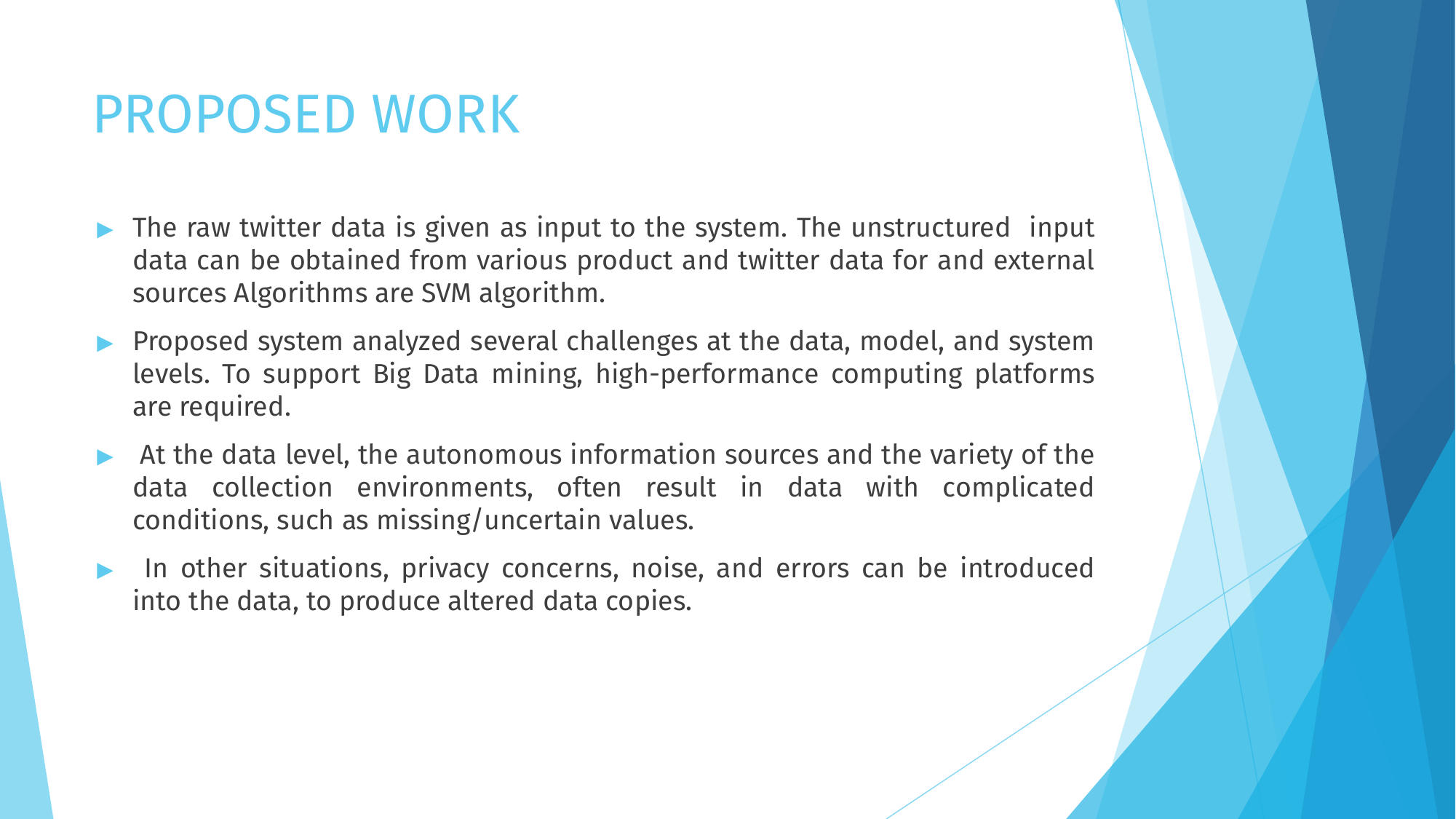

# PROPOSED WORK
The raw twitter data is given as input to the system. The unstructured  input data can be obtained from various product and twitter data for and external sources Algorithms are SVM algorithm.
Proposed system analyzed several challenges at the data, model, and system levels. To support Big Data mining, high-performance computing platforms are required.
 At the data level, the autonomous information sources and the variety of the data collection environments, often result in data with complicated conditions, such as missing/uncertain values.
 In other situations, privacy concerns, noise, and errors can be introduced into the data, to produce altered data copies.